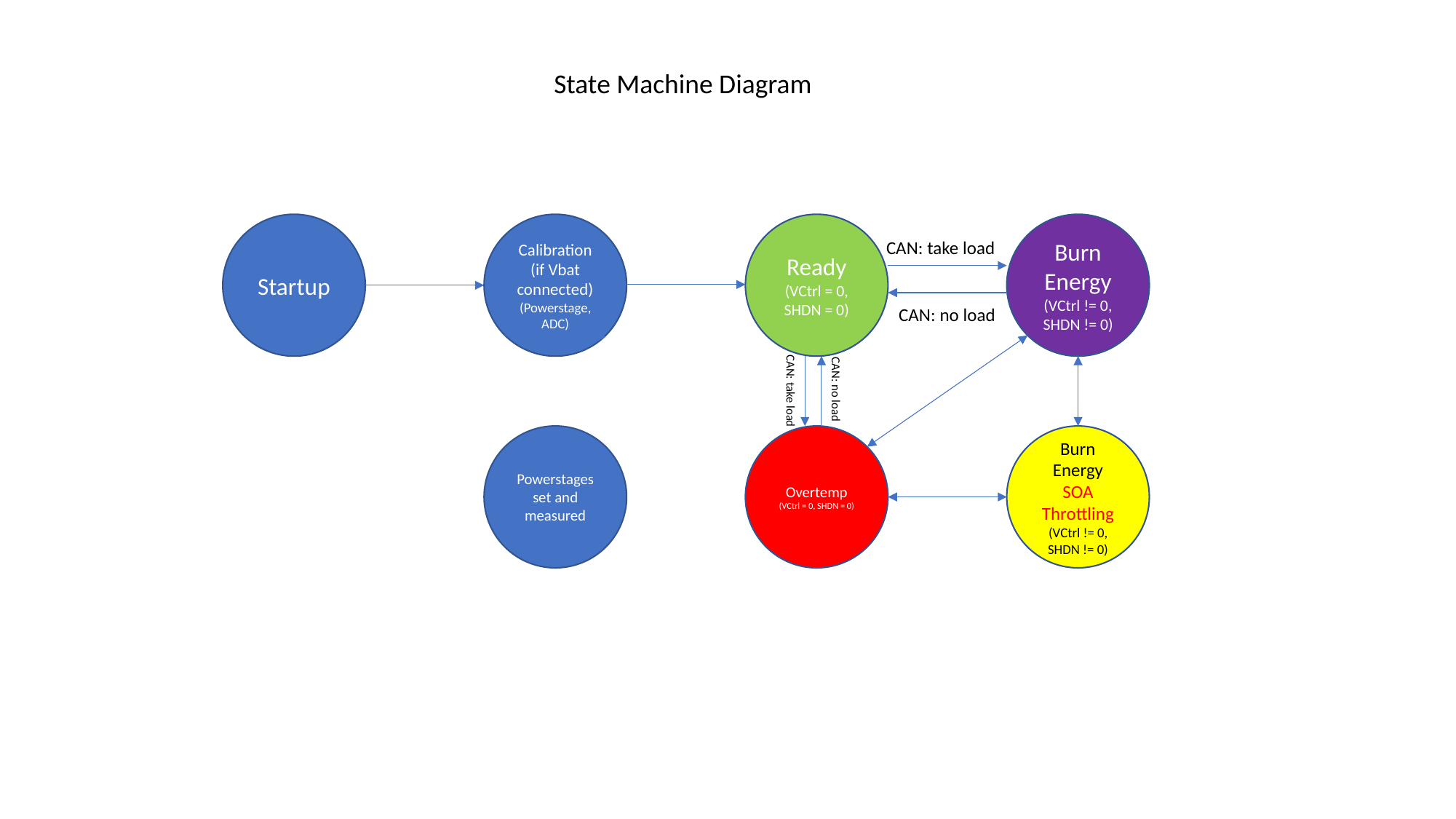

State Machine Diagram
Startup
Calibration
(if Vbat connected) (Powerstage, ADC)
Ready (VCtrl = 0, SHDN = 0)
Burn Energy (VCtrl != 0, SHDN != 0)
CAN: take load
CAN: no load
CAN: take load
CAN: no load
Powerstages set and measured
Overtemp (VCtrl = 0, SHDN = 0)
Burn Energy
SOA Throttling (VCtrl != 0, SHDN != 0)